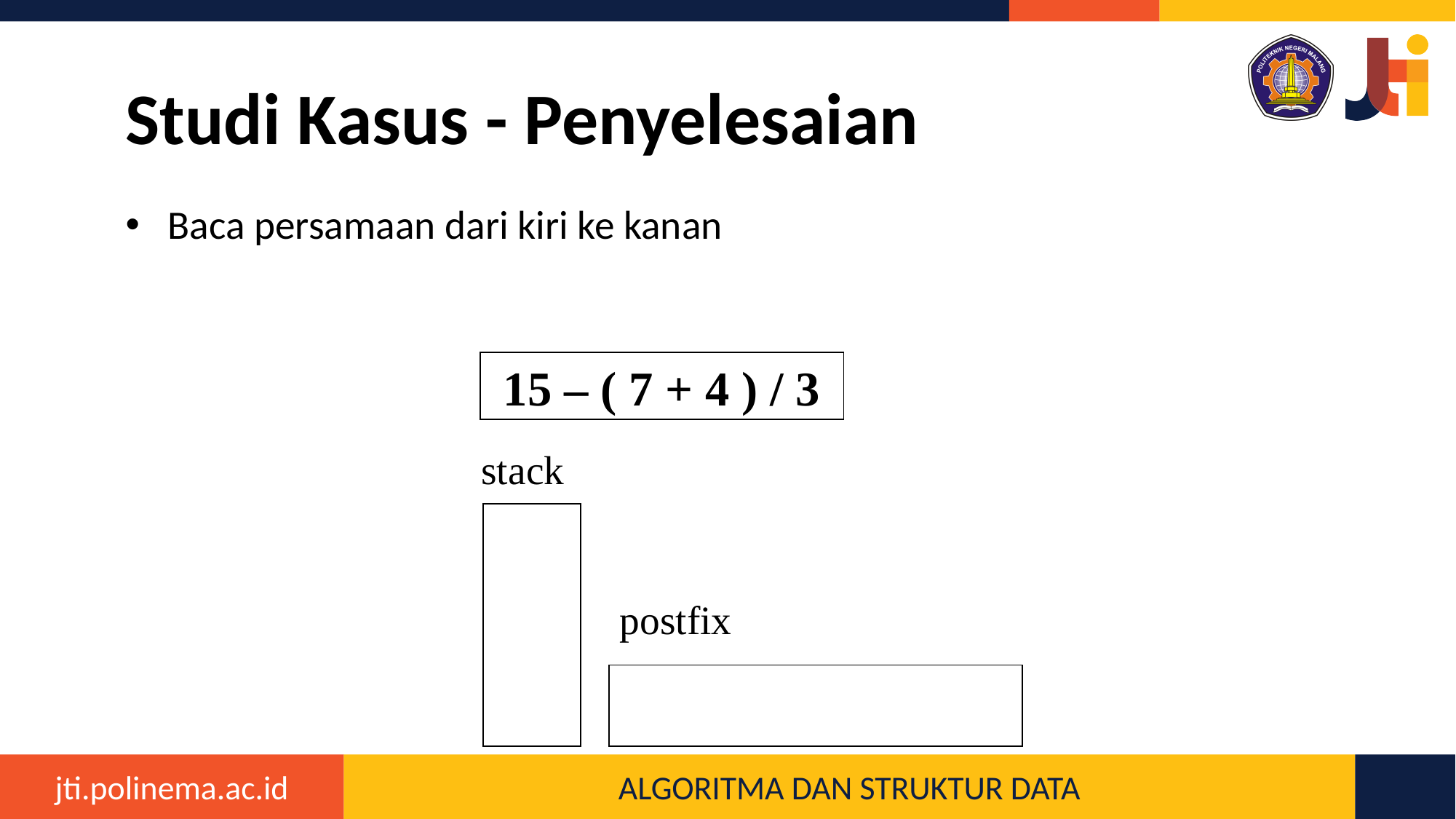

# Studi Kasus - Penyelesaian
Baca persamaan dari kiri ke kanan
15 – ( 7 + 4 ) / 3

stack

postfix